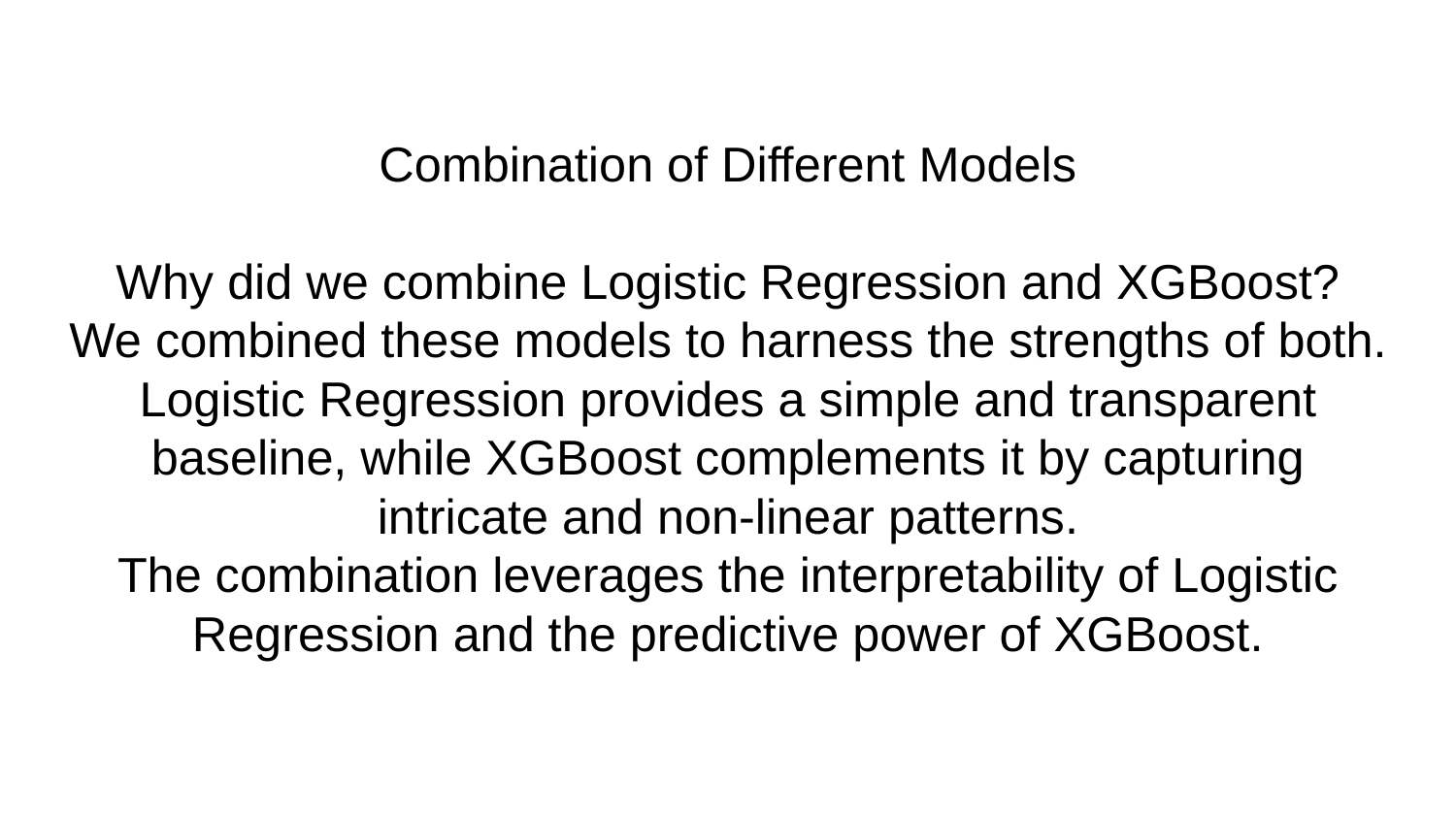

# Combination of Different Models

Why did we combine Logistic Regression and XGBoost?
We combined these models to harness the strengths of both.
Logistic Regression provides a simple and transparent baseline, while XGBoost complements it by capturing intricate and non-linear patterns.
The combination leverages the interpretability of Logistic Regression and the predictive power of XGBoost.